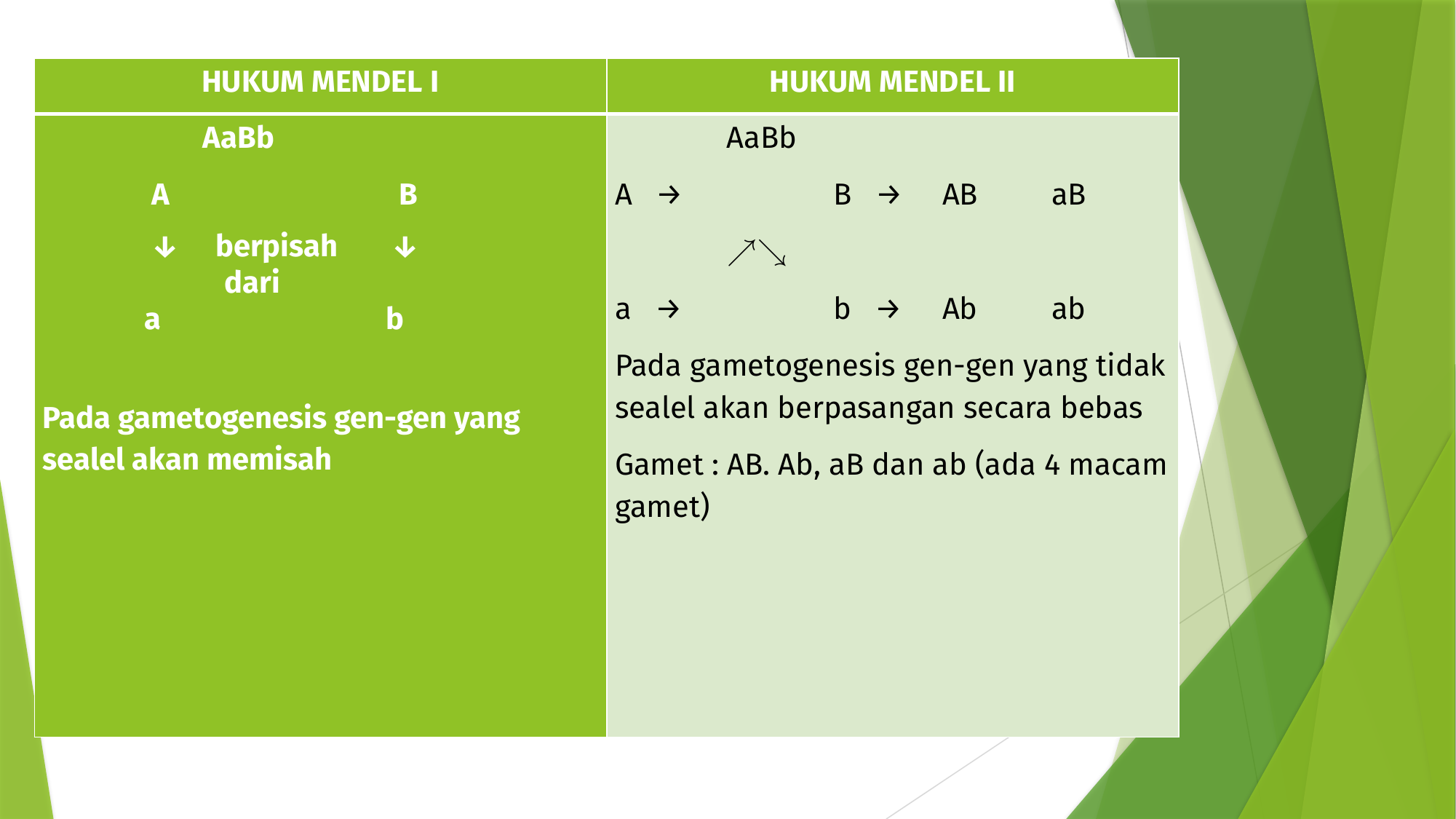

| HUKUM MENDEL I | HUKUM MENDEL II |
| --- | --- |
| AaBb A B ↓ berpisah ↓ dari a b   Pada gametogenesis gen-gen yang sealel akan memisah | AaBb A → B → AB aB ↗↘ a → b → Ab ab Pada gametogenesis gen-gen yang tidak sealel akan berpasangan secara bebas Gamet : AB. Ab, aB dan ab (ada 4 macam gamet) |